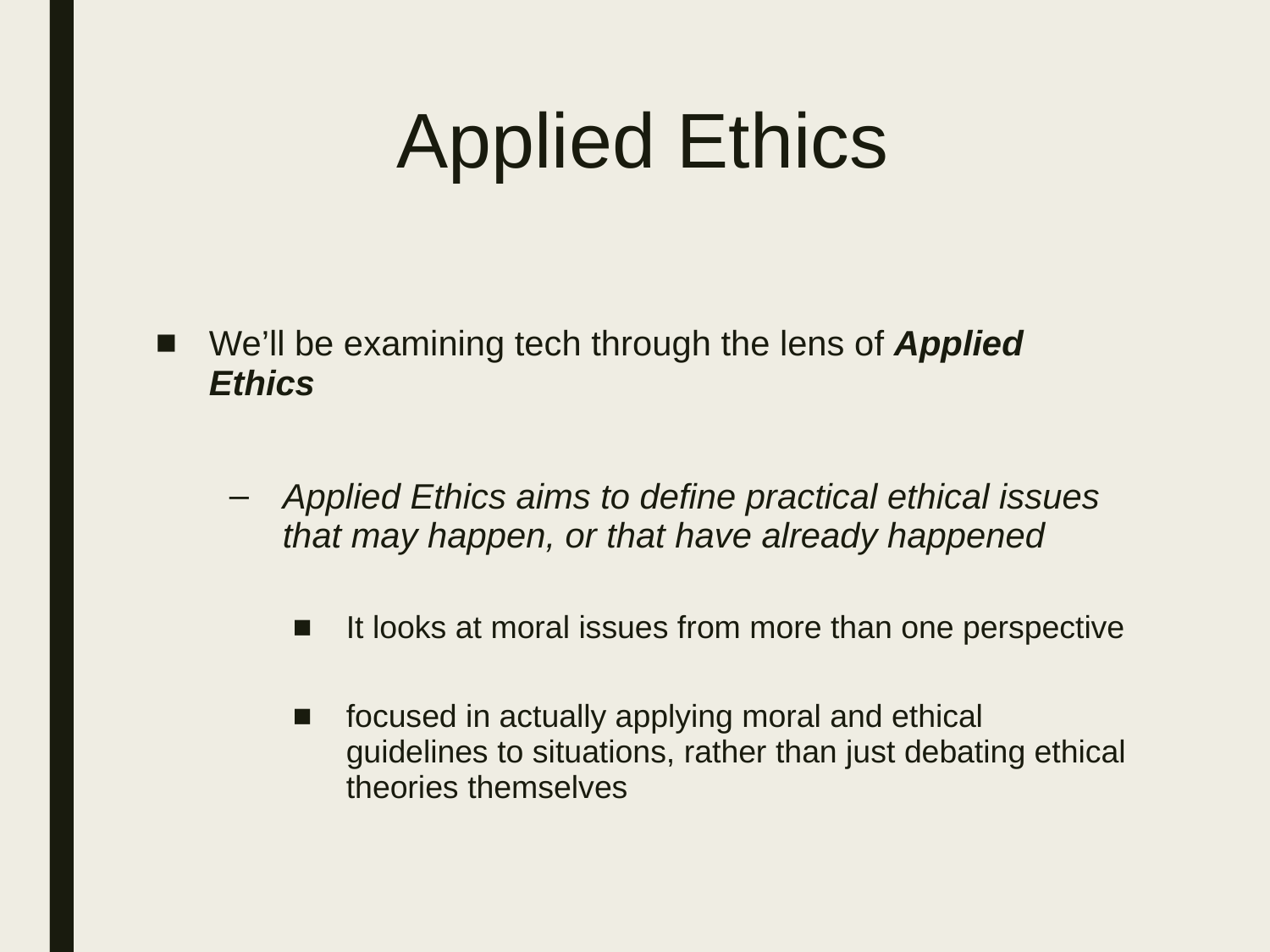

# Applied Ethics
We’ll be examining tech through the lens of Applied Ethics

Applied Ethics aims to define practical ethical issues that may happen, or that have already happened

It looks at moral issues from more than one perspective

focused in actually applying moral and ethical guidelines to situations, rather than just debating ethical theories themselves